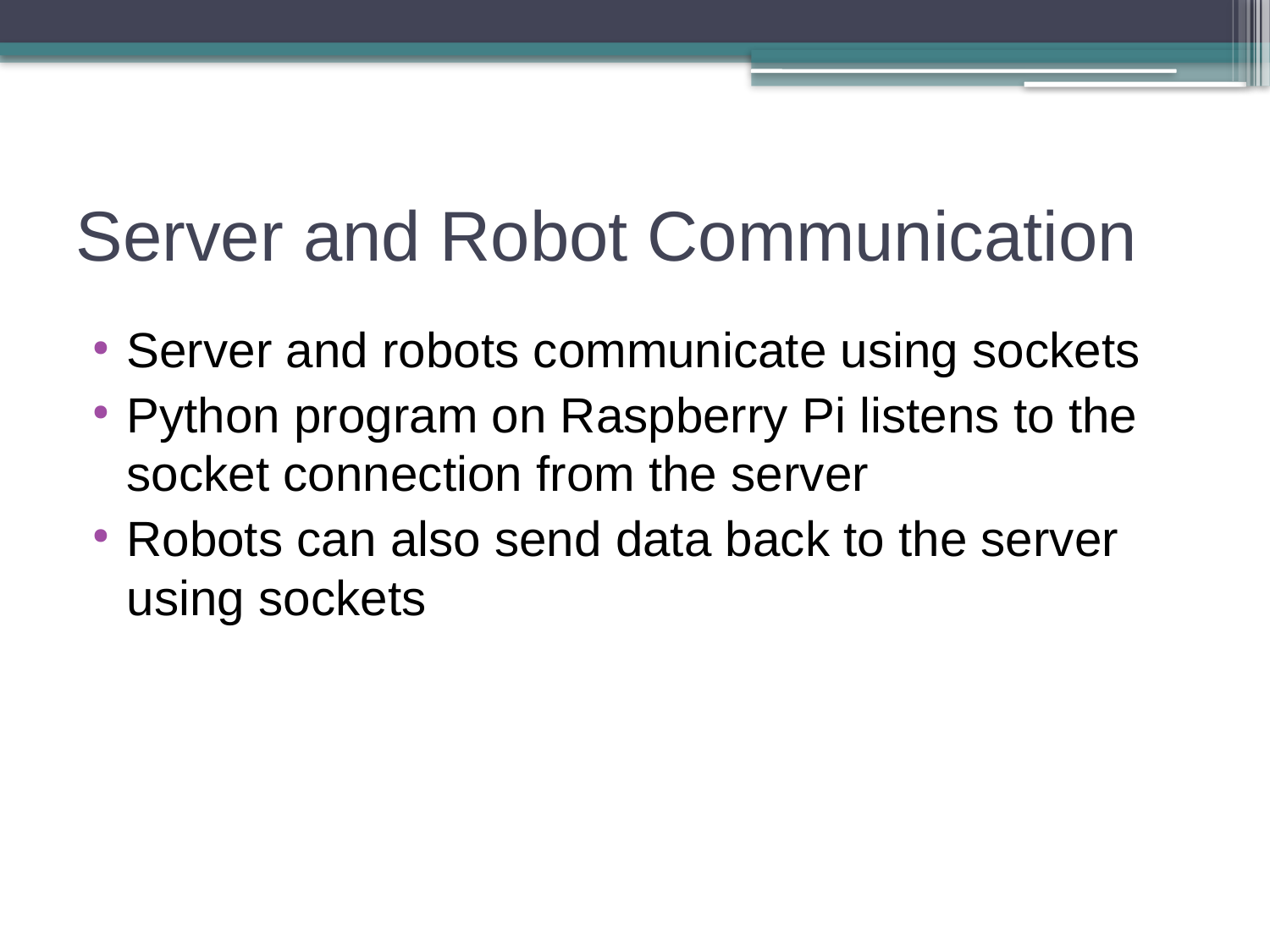

# Server and Robot Communication
Server and robots communicate using sockets
Python program on Raspberry Pi listens to the socket connection from the server
Robots can also send data back to the server using sockets